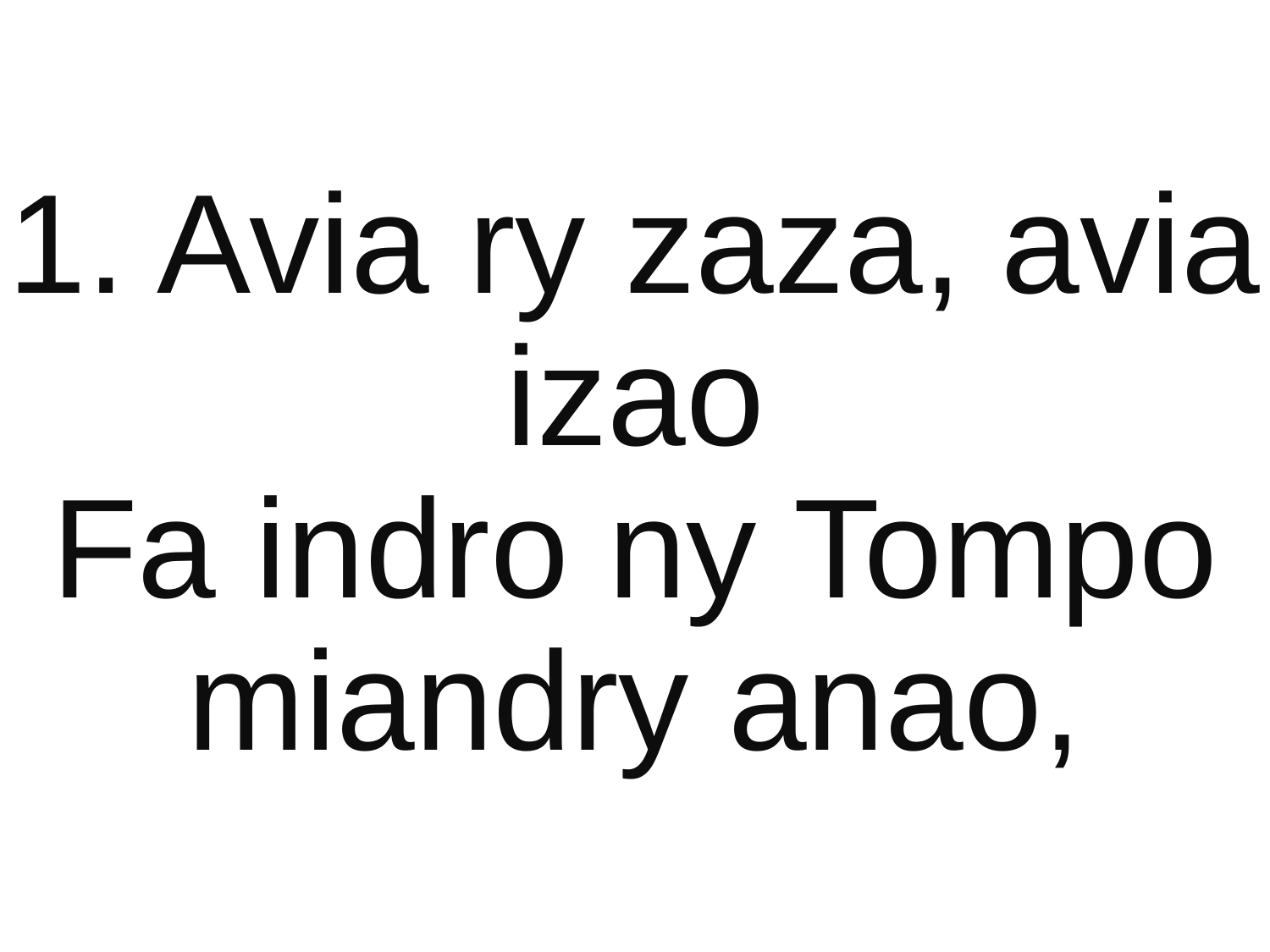

# 1. Avia ry zaza, avia izao Fa indro ny Tompo miandry anao,